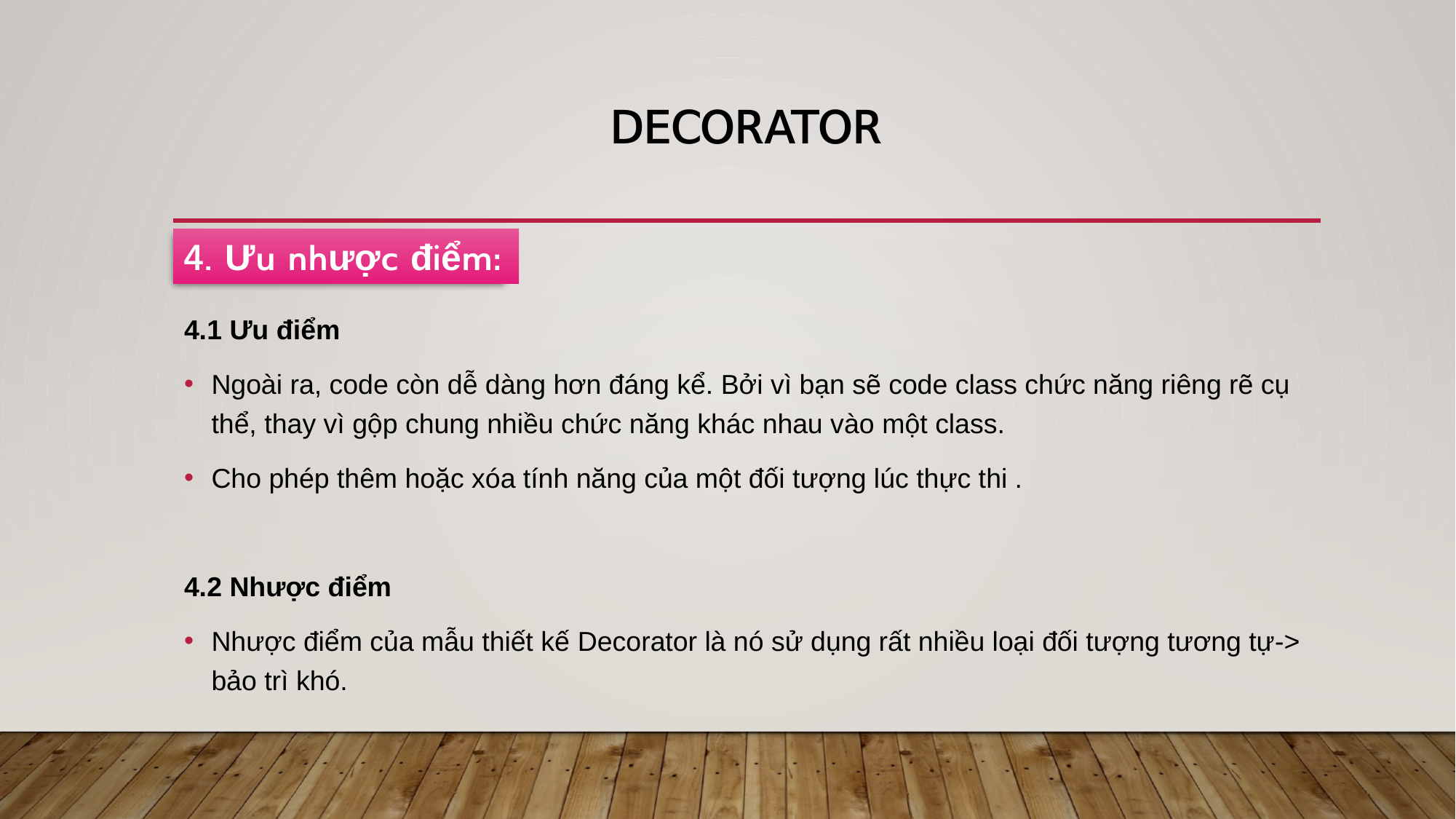

# Decorator
4. Ưu nhược điểm:
4.1 Ưu điểm
Ngoài ra, code còn dễ dàng hơn đáng kể. Bởi vì bạn sẽ code class chức năng riêng rẽ cụ thể, thay vì gộp chung nhiều chức năng khác nhau vào một class.
Cho phép thêm hoặc xóa tính năng của một đối tượng lúc thực thi .

4.2 Nhược điểm
Nhược điểm của mẫu thiết kế Decorator là nó sử dụng rất nhiều loại đối tượng tương tự-> bảo trì khó.